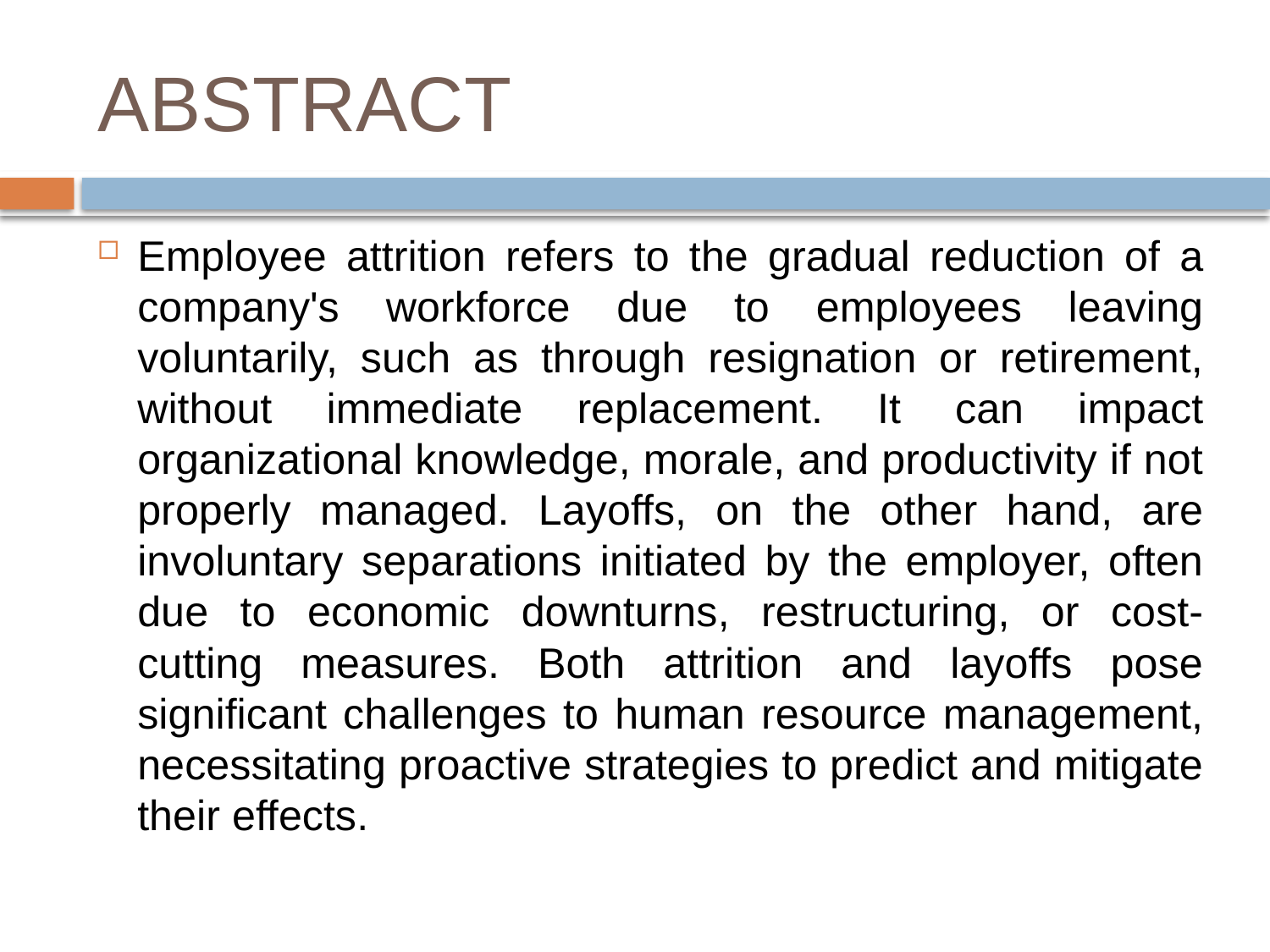

# ABSTRACT
Employee attrition refers to the gradual reduction of a company's workforce due to employees leaving voluntarily, such as through resignation or retirement, without immediate replacement. It can impact organizational knowledge, morale, and productivity if not properly managed. Layoffs, on the other hand, are involuntary separations initiated by the employer, often due to economic downturns, restructuring, or cost-cutting measures. Both attrition and layoffs pose significant challenges to human resource management, necessitating proactive strategies to predict and mitigate their effects.